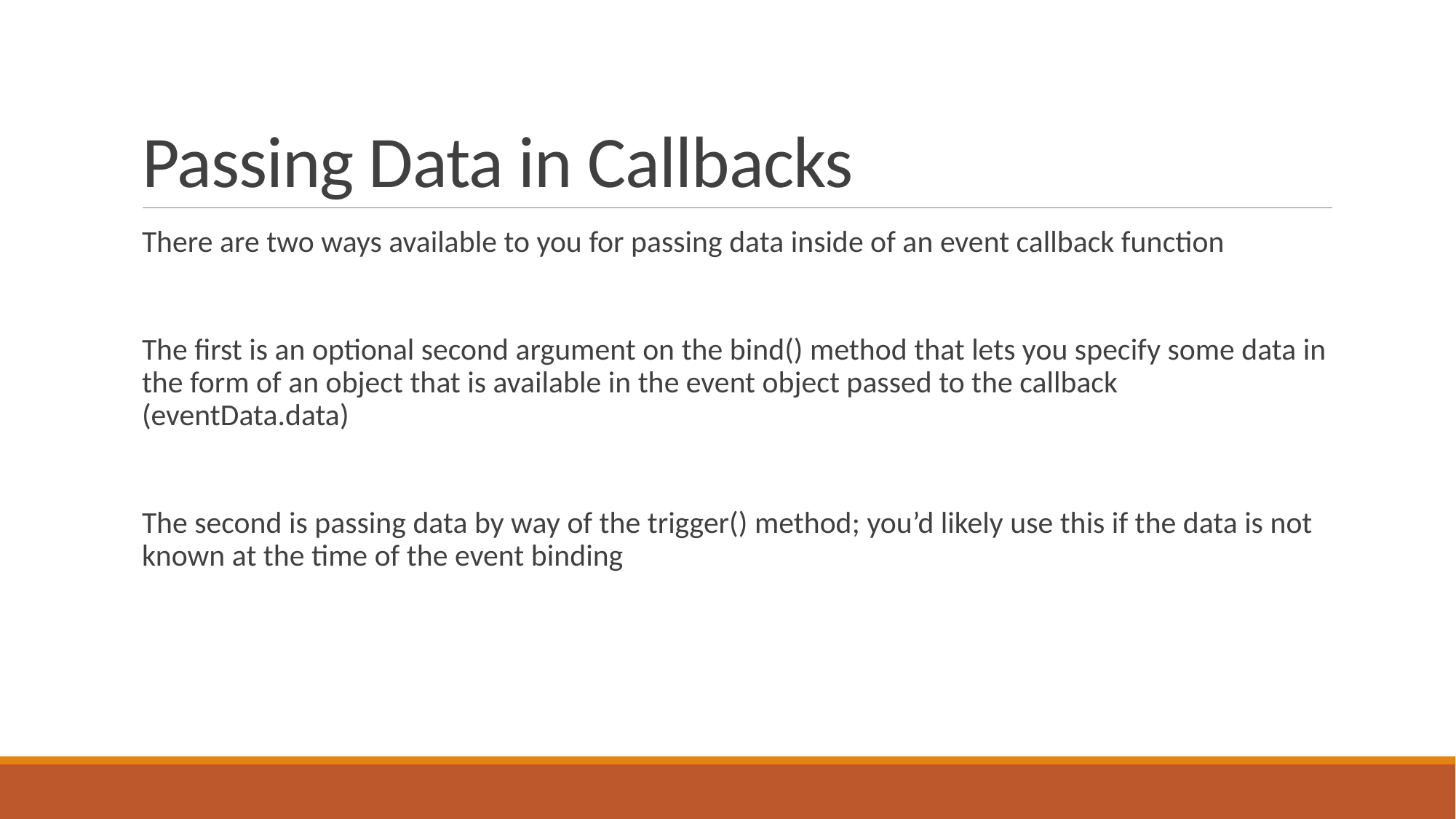

# Passing Data in Callbacks
There are two ways available to you for passing data inside of an event callback function

The first is an optional second argument on the bind() method that lets you specify some data in the form of an object that is available in the event object passed to the callback (eventData.data)

The second is passing data by way of the trigger() method; you’d likely use this if the data is not known at the time of the event binding